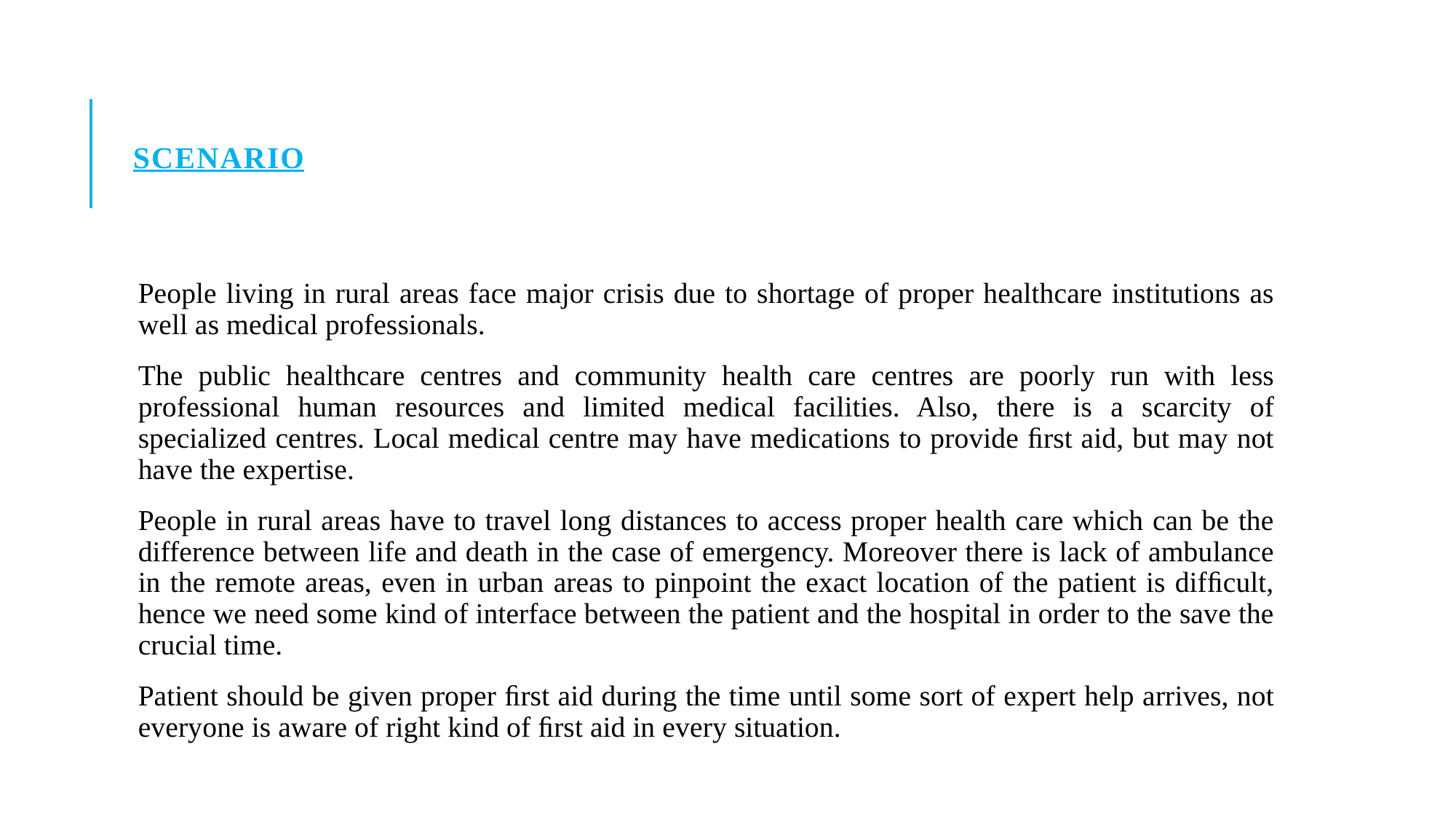

# SCENARIO
People living in rural areas face major crisis due to shortage of proper healthcare institutions as well as medical professionals.
The public healthcare centres and community health care centres are poorly run with less professional human resources and limited medical facilities. Also, there is a scarcity of specialized centres. Local medical centre may have medications to provide ﬁrst aid, but may not have the expertise.
People in rural areas have to travel long distances to access proper health care which can be the difference between life and death in the case of emergency. Moreover there is lack of ambulance in the remote areas, even in urban areas to pinpoint the exact location of the patient is difﬁcult, hence we need some kind of interface between the patient and the hospital in order to the save the crucial time.
Patient should be given proper ﬁrst aid during the time until some sort of expert help arrives, not everyone is aware of right kind of ﬁrst aid in every situation.